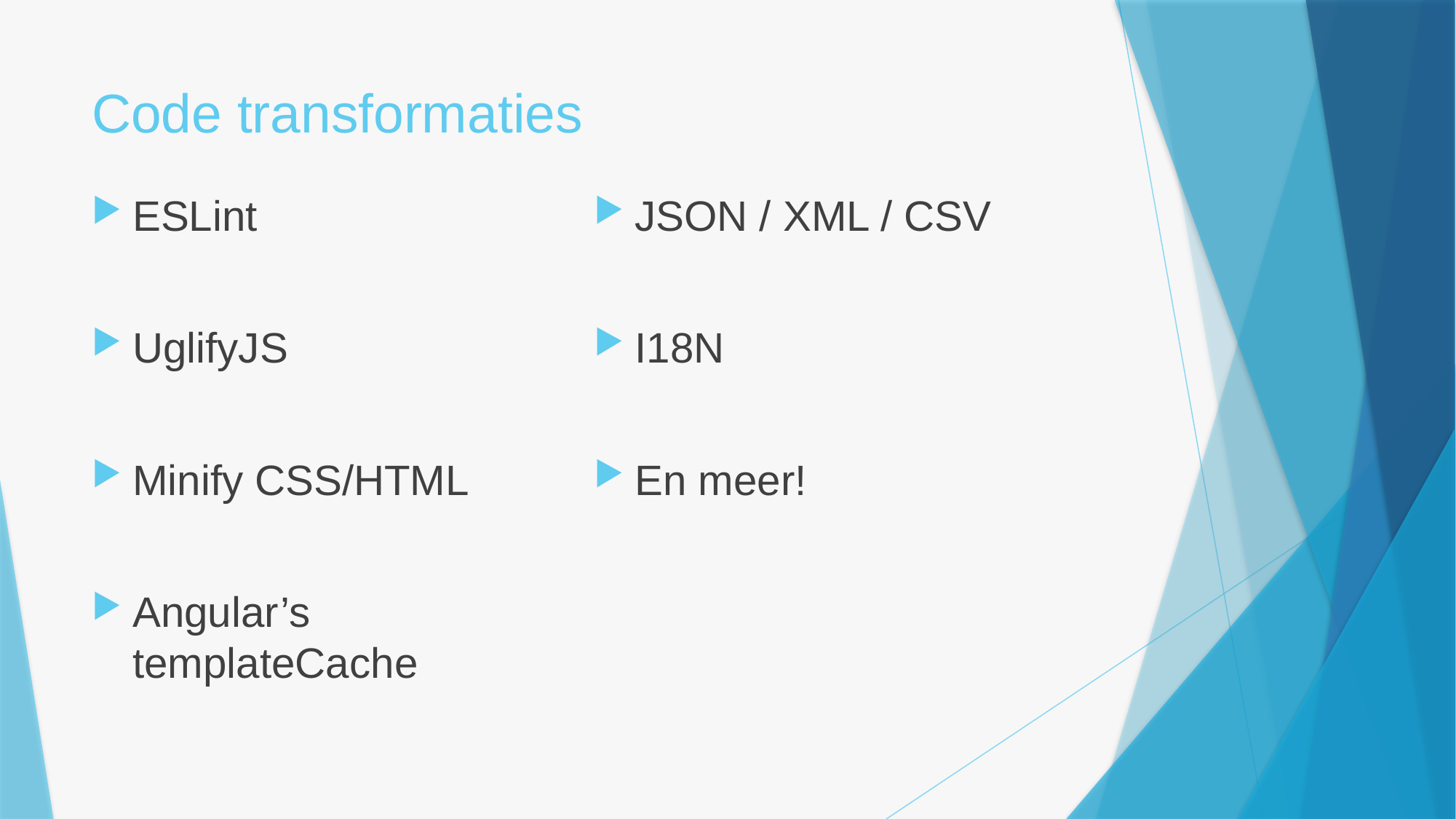

# Code transformaties
ESLint

UglifyJS

Minify CSS/HTML

Angular’s templateCache
JSON / XML / CSV

I18N

En meer!